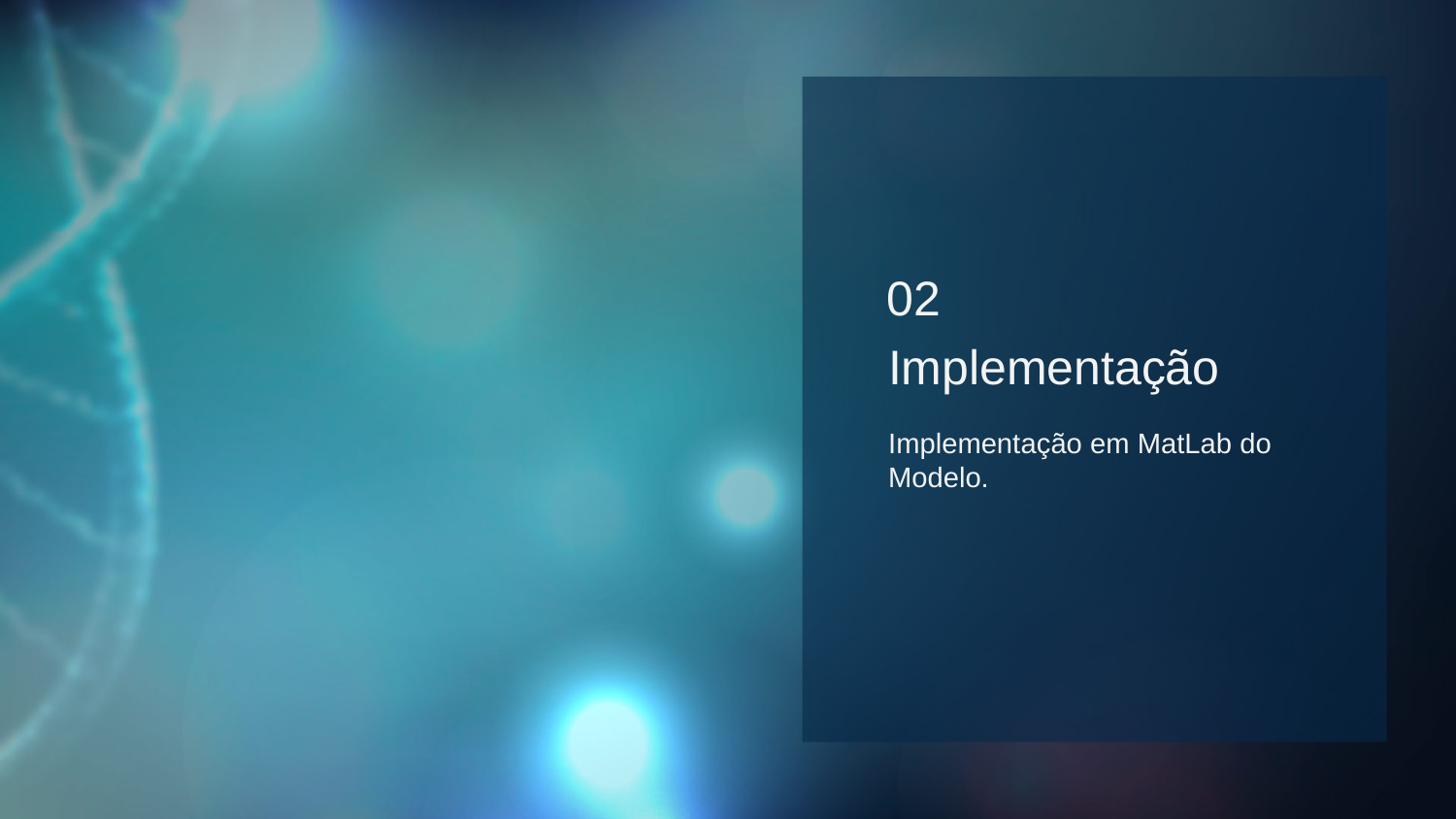

02
# Implementação
Implementação em MatLab do Modelo.